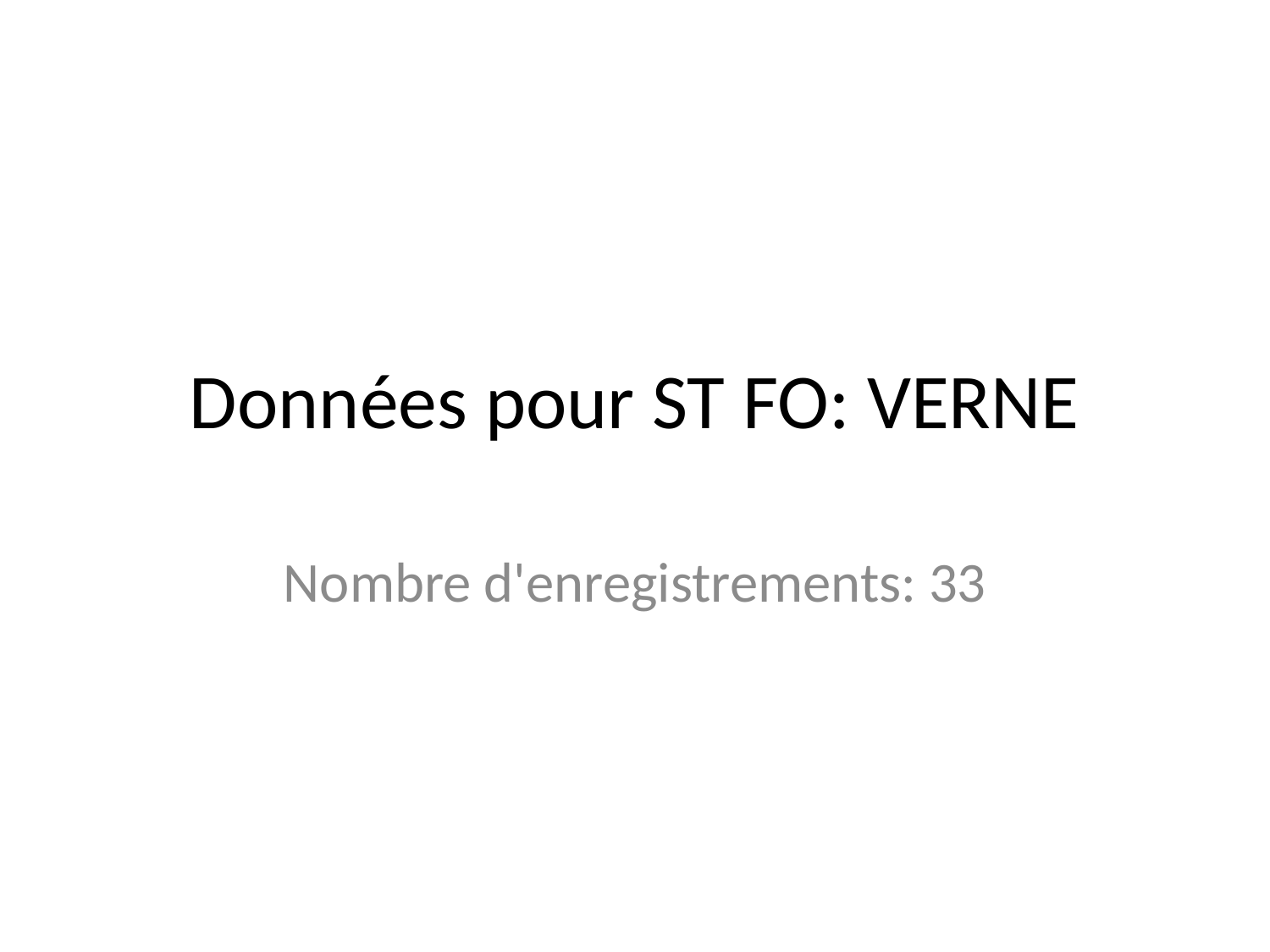

# Données pour ST FO: VERNE
Nombre d'enregistrements: 33